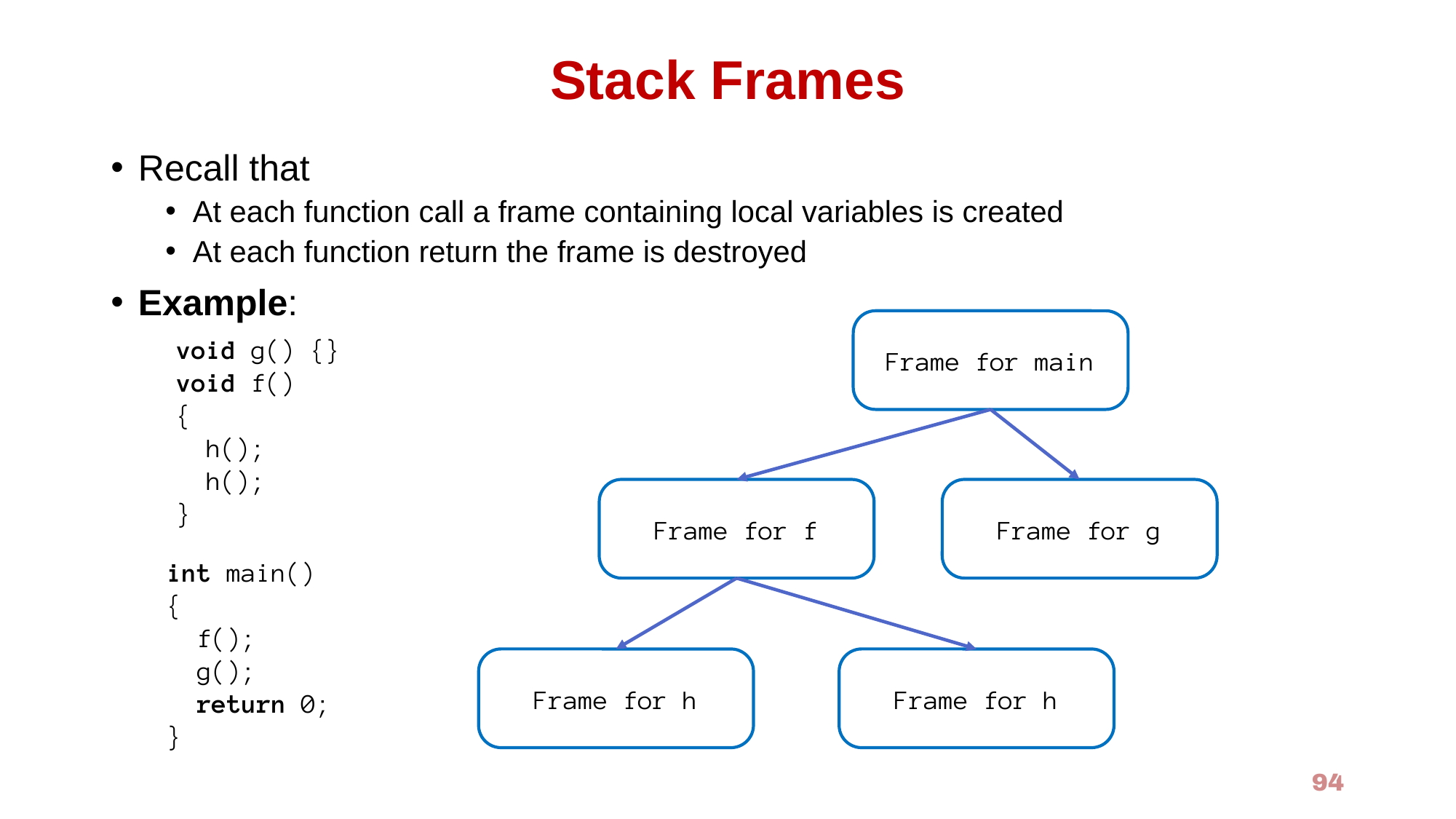

# Stack Frames
Recall that
At each function call a frame containing local variables is created
At each function return the frame is destroyed
Example:
Frame for main
void g() {}
void f()
{
  h();
  h();
}
Frame for g
Frame for f
int main()
{
  f();
  g();
  return 0;
}
Frame for h
Frame for h
94